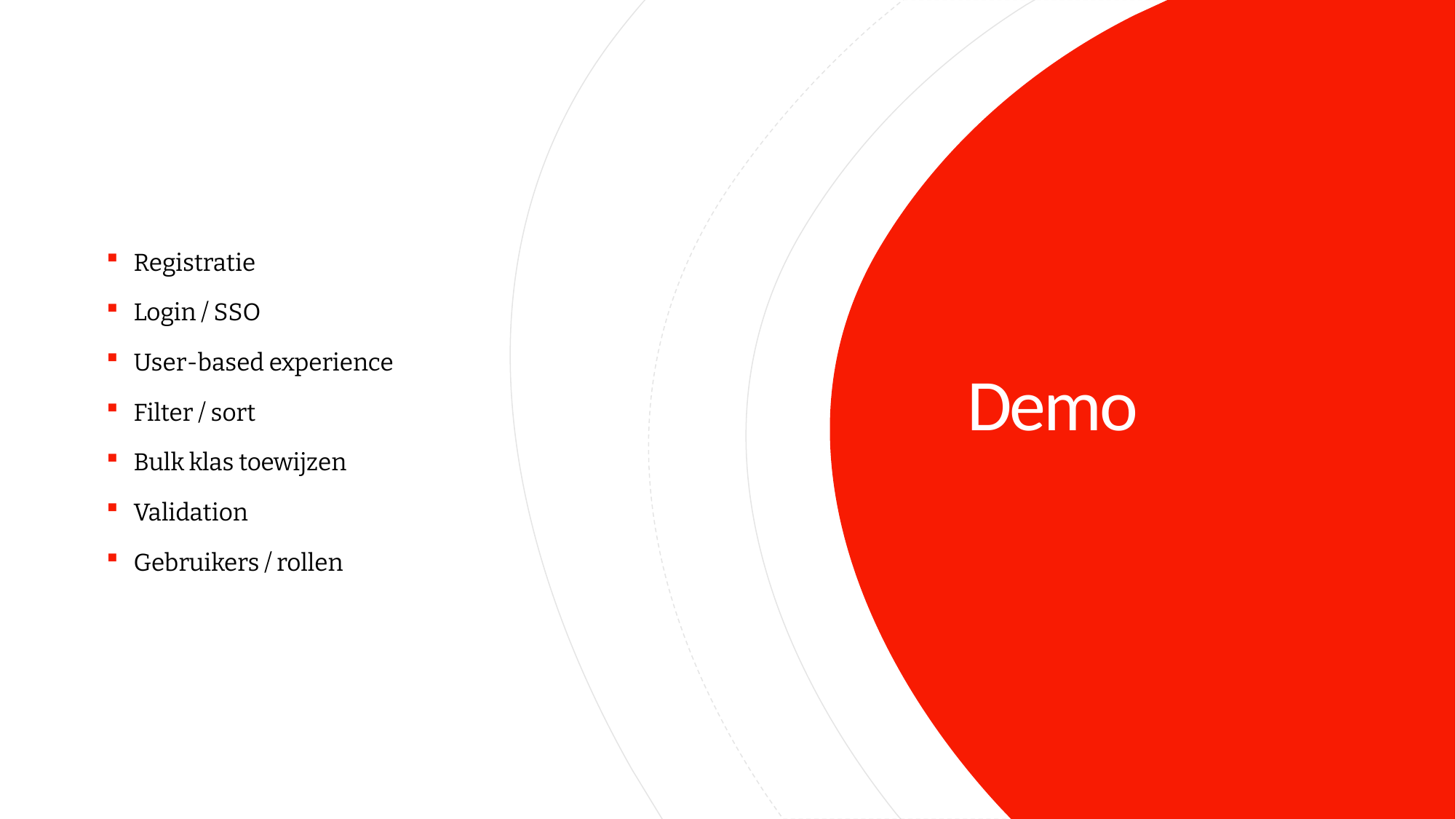

Registratie
Login / SSO
User-based experience
Filter / sort
Bulk klas toewijzen
Validation
Gebruikers / rollen
# Demo